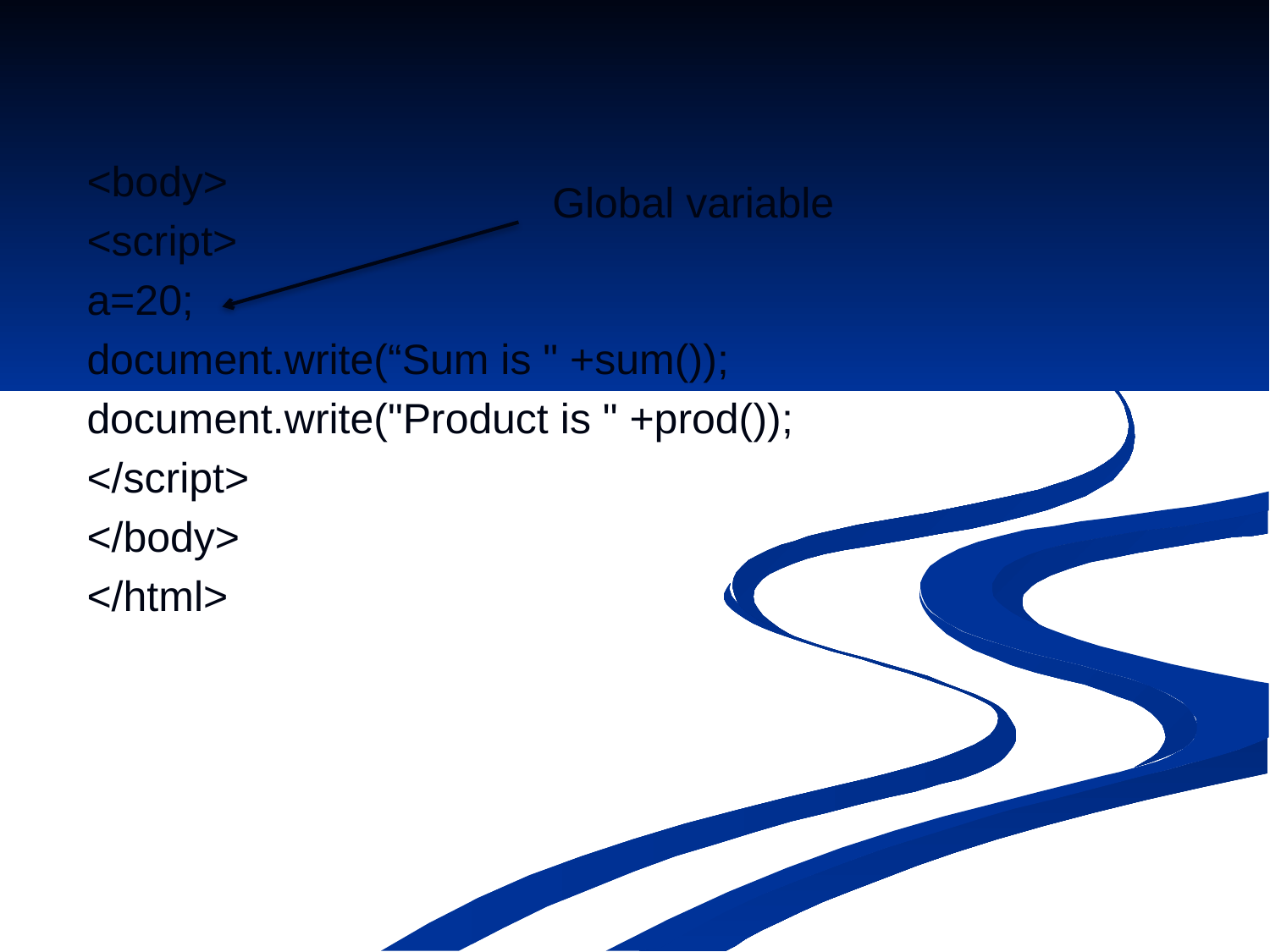

<body>
<script>
a=20;
document.write(“Sum is " +sum());
document.write("Product is " +prod());
</script>
</body>
</html>

Global variable